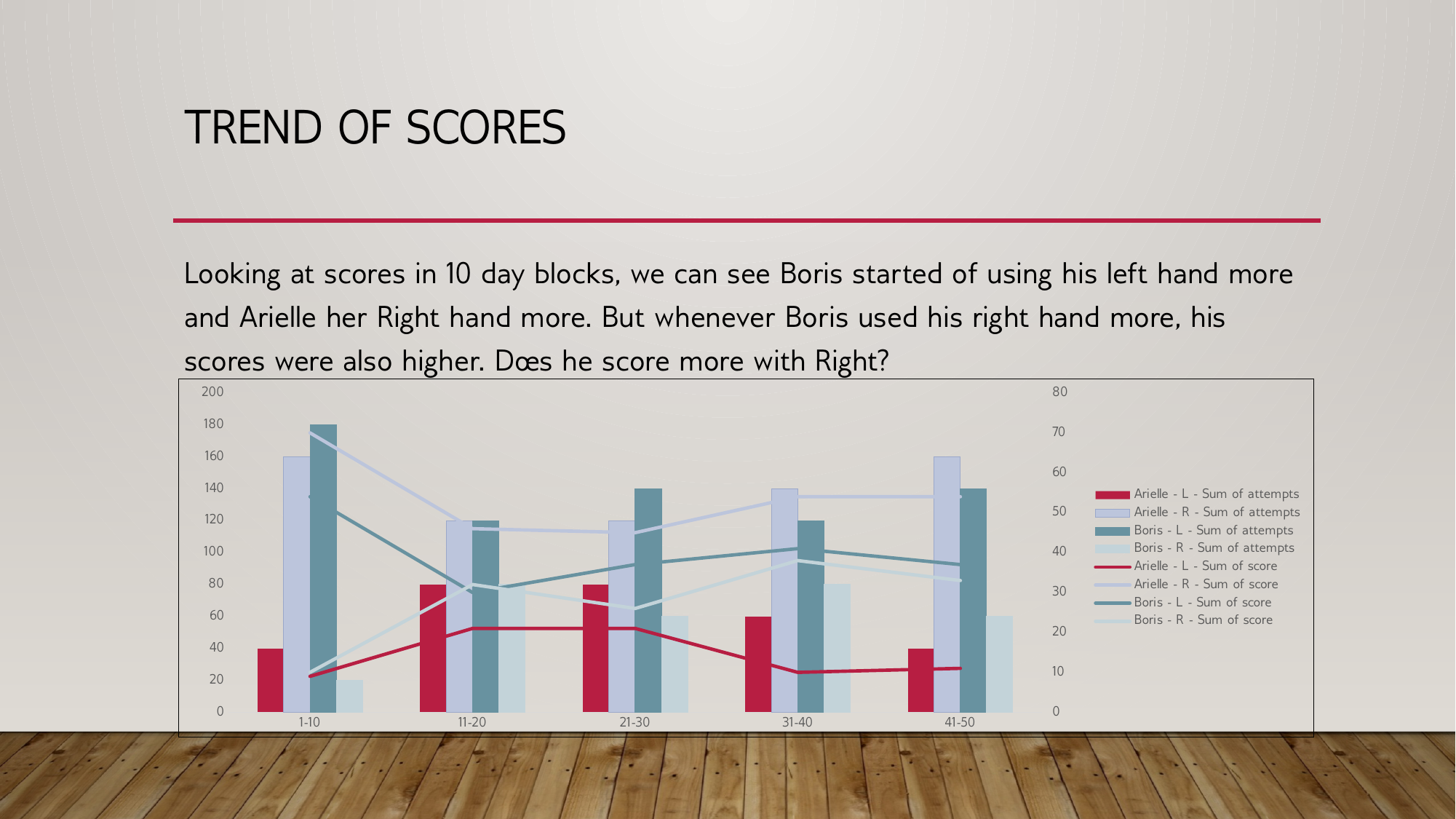

# Trend of scores
Looking at scores in 10 day blocks, we can see Boris started of using his left hand more and Arielle her Right hand more. But whenever Boris used his right hand more, his scores were also higher. Does he score more with Right?

### Chart

| Category | Arielle - L - Sum of attempts | Arielle - R - Sum of attempts | Boris - L - Sum of attempts | Boris - R - Sum of attempts | Arielle - L - Sum of score | Arielle - R - Sum of score | Boris - L - Sum of score | Boris - R - Sum of score |
|---|---|---|---|---|---|---|---|---|
| 1-10 | 40.0 | 160.0 | 180.0 | 20.0 | 9.0 | 70.0 | 54.0 | 10.0 |
| 11-20 | 80.0 | 120.0 | 120.0 | 80.0 | 21.0 | 46.0 | 30.0 | 32.0 |
| 21-30 | 80.0 | 120.0 | 140.0 | 60.0 | 21.0 | 45.0 | 37.0 | 26.0 |
| 31-40 | 60.0 | 140.0 | 120.0 | 80.0 | 10.0 | 54.0 | 41.0 | 38.0 |
| 41-50 | 40.0 | 160.0 | 140.0 | 60.0 | 11.0 | 54.0 | 37.0 | 33.0 |